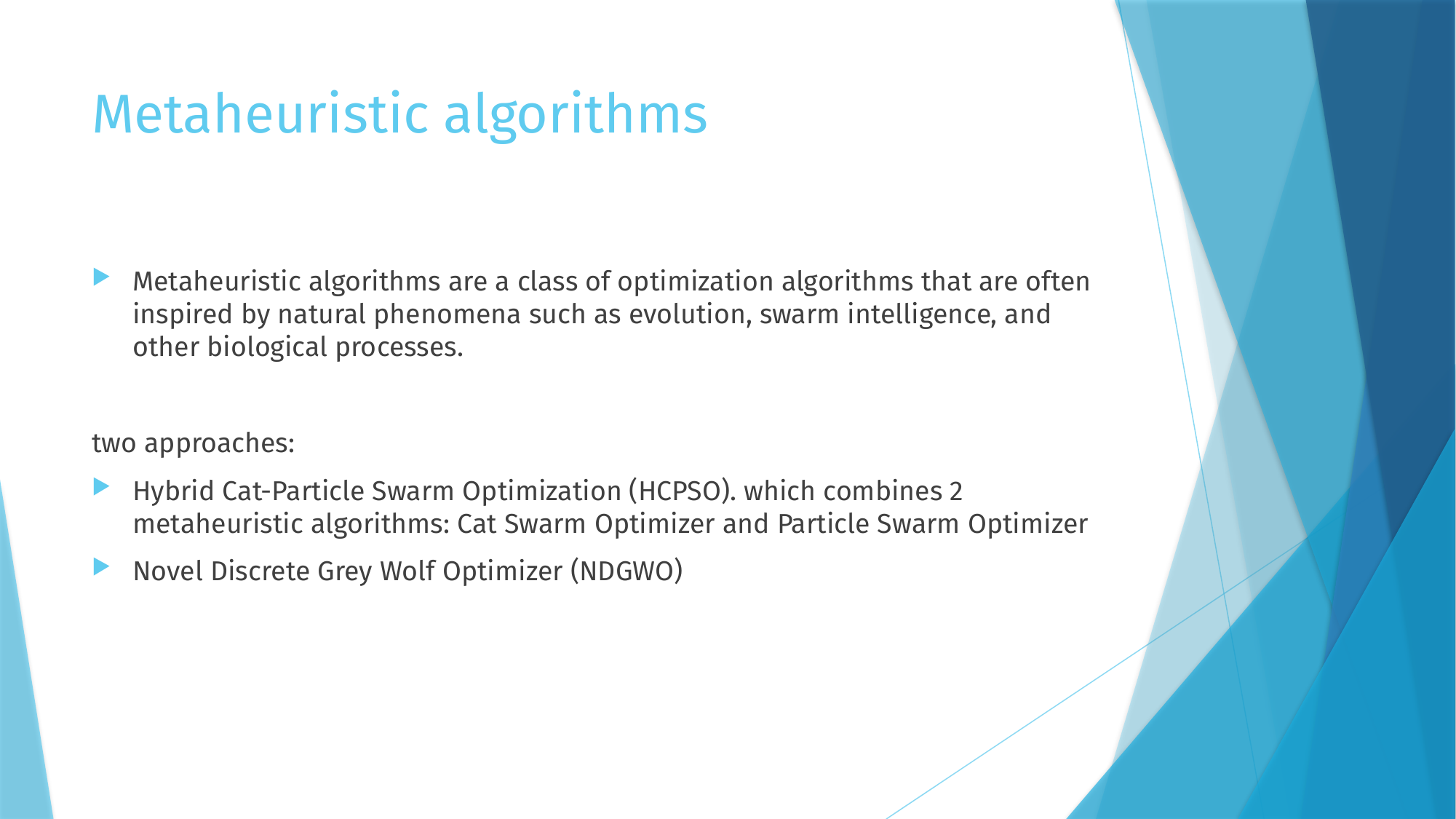

# Metaheuristic algorithms
Metaheuristic algorithms are a class of optimization algorithms that are often inspired by natural phenomena such as evolution, swarm intelligence, and other biological processes.

two approaches:
Hybrid Cat-Particle Swarm Optimization (HCPSO). which combines 2 metaheuristic algorithms: Cat Swarm Optimizer and Particle Swarm Optimizer
Novel Discrete Grey Wolf Optimizer (NDGWO)